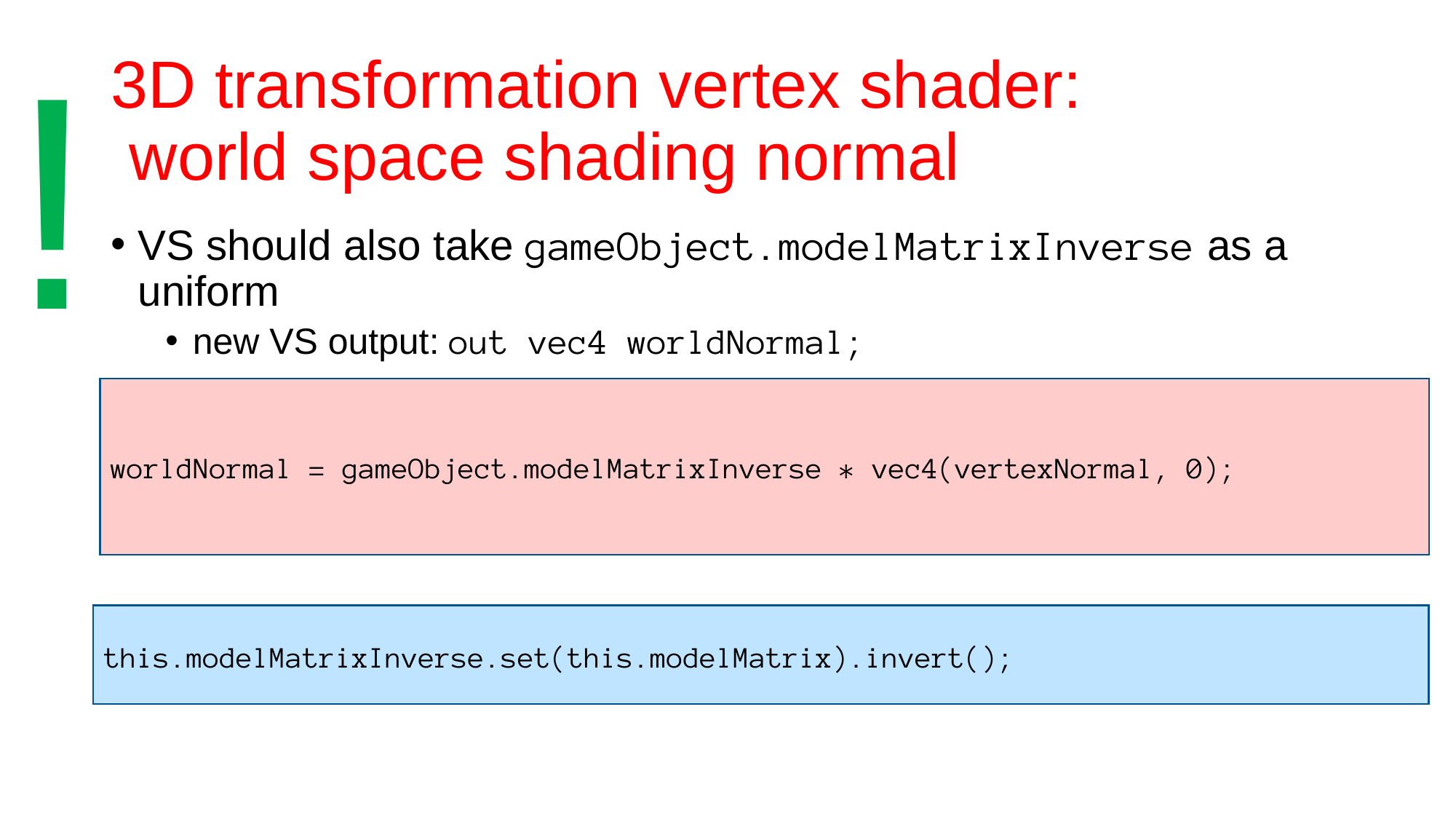

!
# 3D transformation vertex shader: world space shading normal
VS should also take gameObject.modelMatrixInverse as a uniform
new VS output: out vec4 worldNormal;

worldNormal = gameObject.modelMatrixInverse * vec4(vertexNormal, 0);
this.modelMatrixInverse.set(this.modelMatrix).invert();